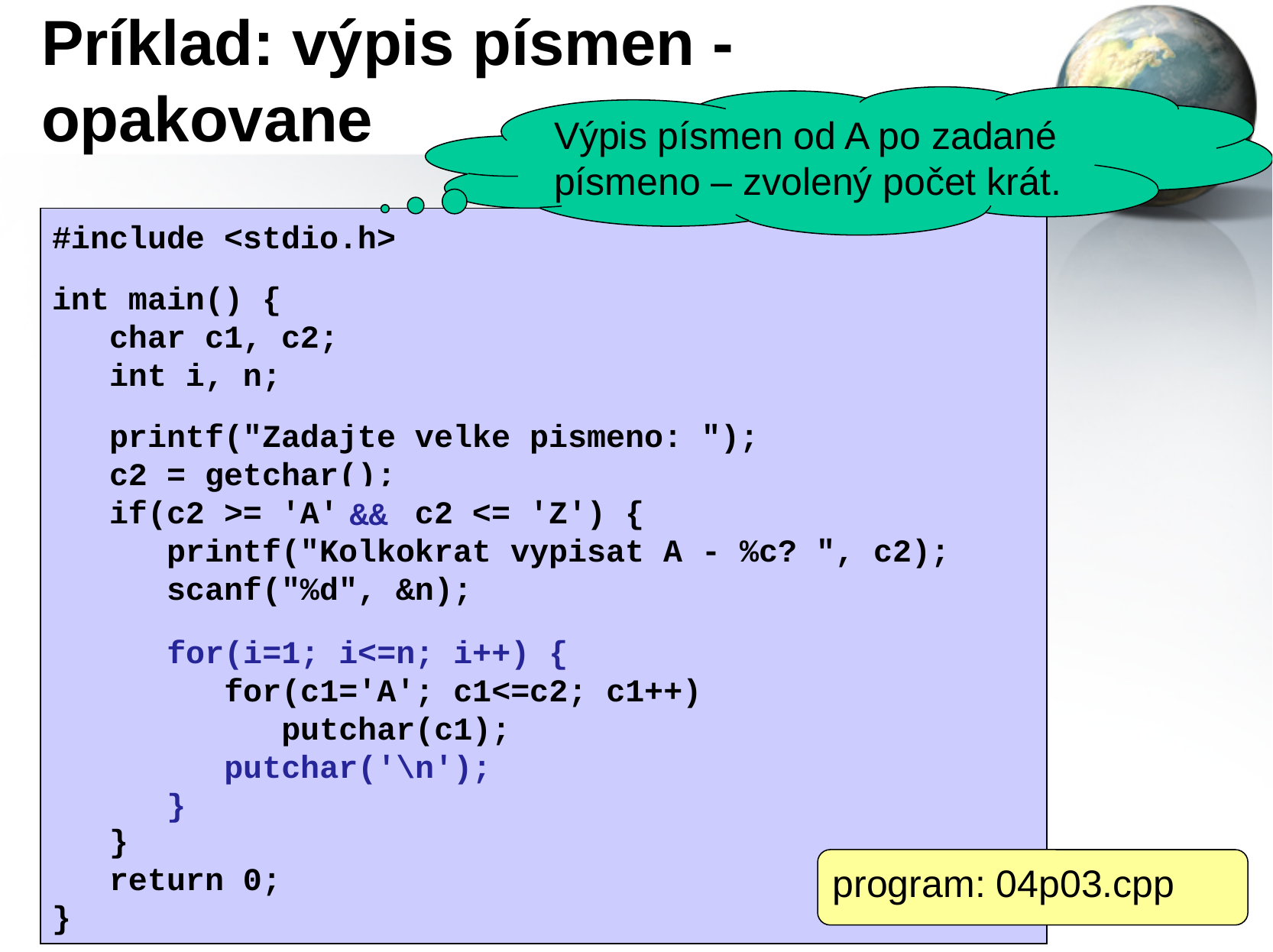

# Príklad: výpis písmen - opakovane
Výpis písmen od A po zadané písmeno – zvolený počet krát.
#include <stdio.h>

int main() {
   char c1, c2;
   int i, n;

   printf("Zadajte velke pismeno: ");
   c2 = getchar();
   if(c2 >= 'A'    c2 <= 'Z') {
      printf("Kolkokrat vypisat A - %c? ", c2);
      scanf("%d", &n);

         for(c1='A'; c1<=c2; c1++)
            putchar(c1);

   }
   return 0;
}
&&
for(i=1; i<=n; i++) {
   for(c1='A'; c1<=c2; c1++)
      putchar(c1);
   putchar('\n');
}
program: 04p03.cpp